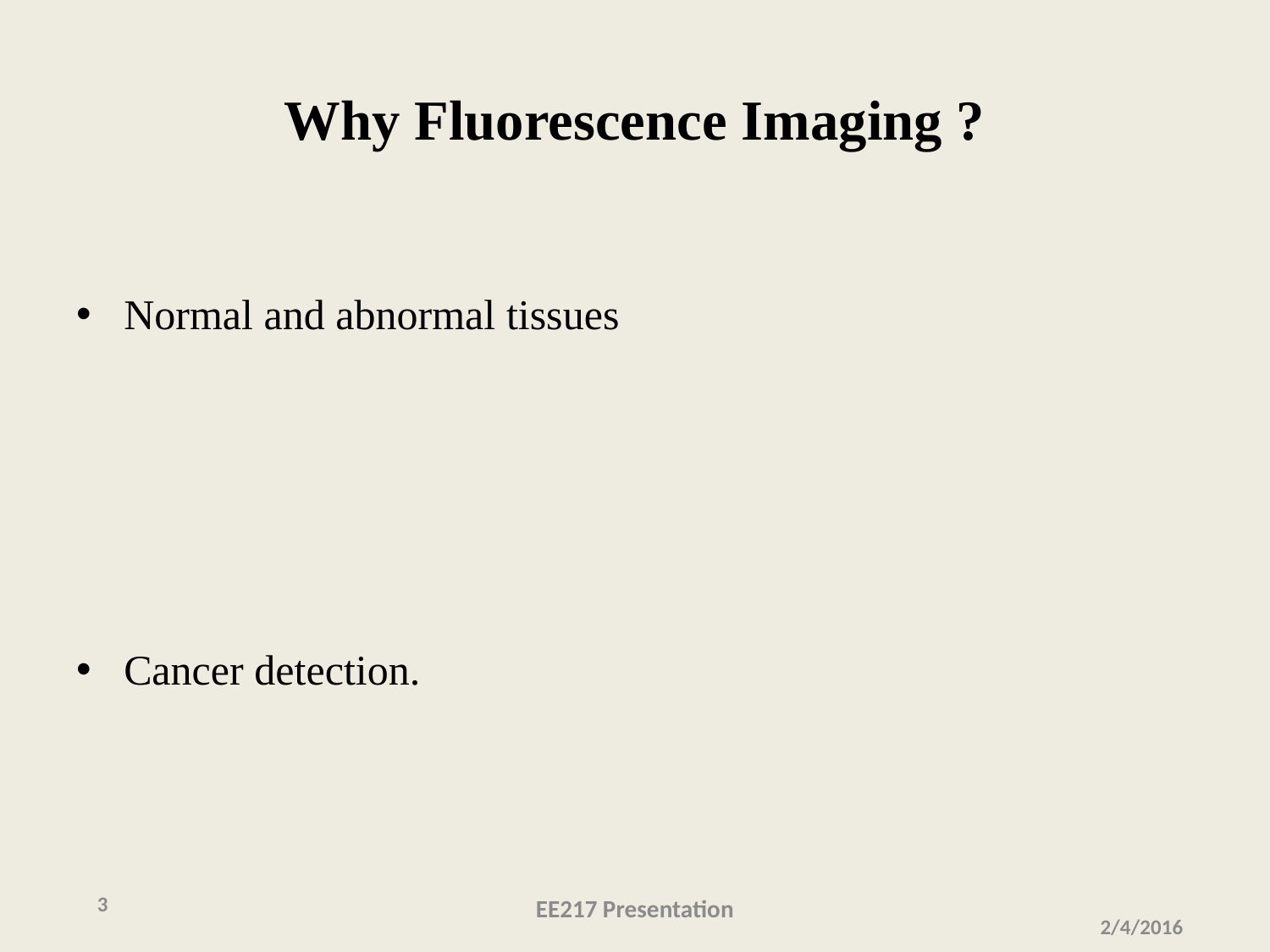

# Why Fluorescence Imaging ?

Normal and abnormal tissues

Cancer detection.

3
EE217 Presentation
2/4/2016